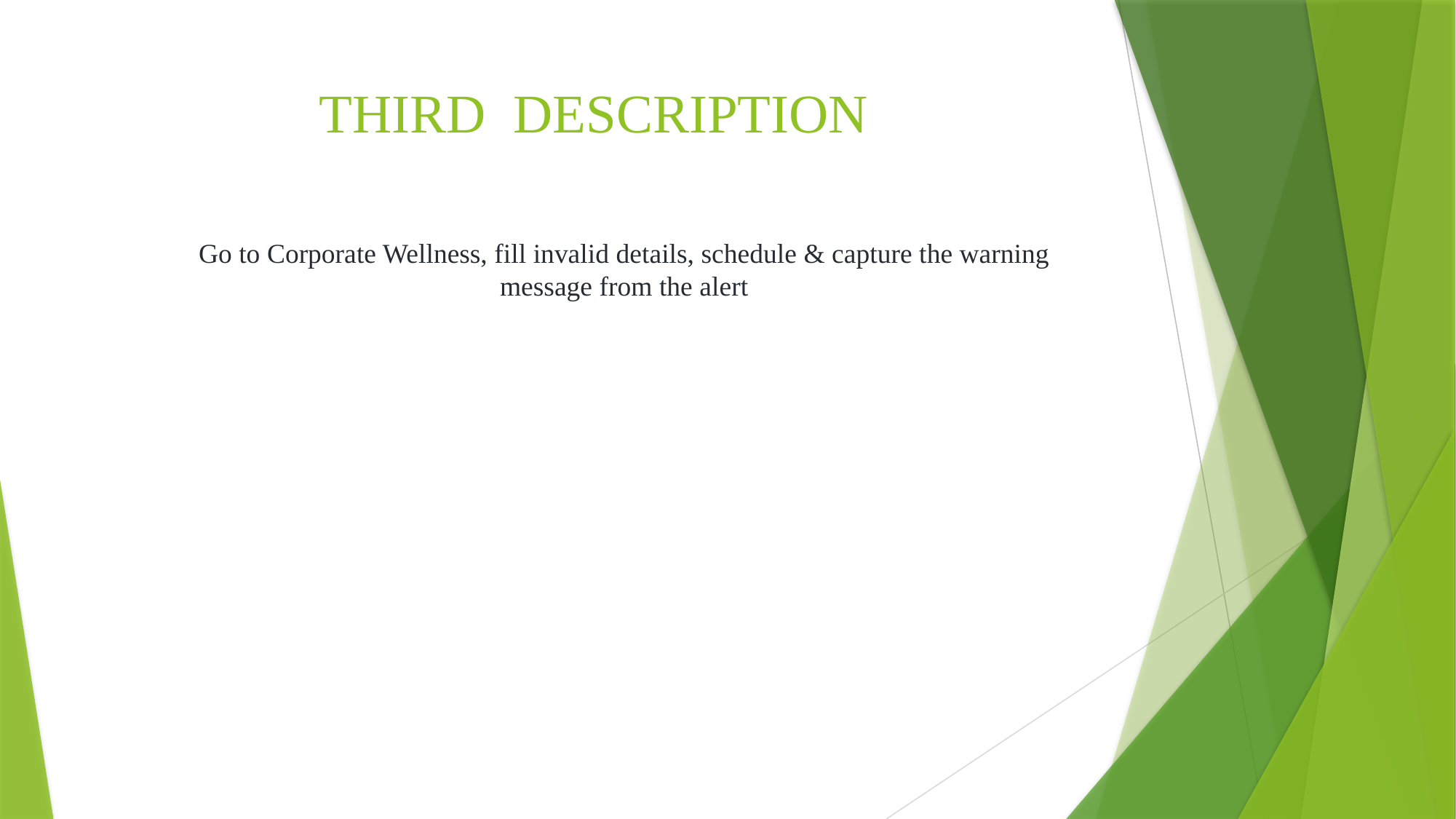

# THIRD  DESCRIPTION
Go to Corporate Wellness, fill invalid details, schedule & capture the warning message from the alert